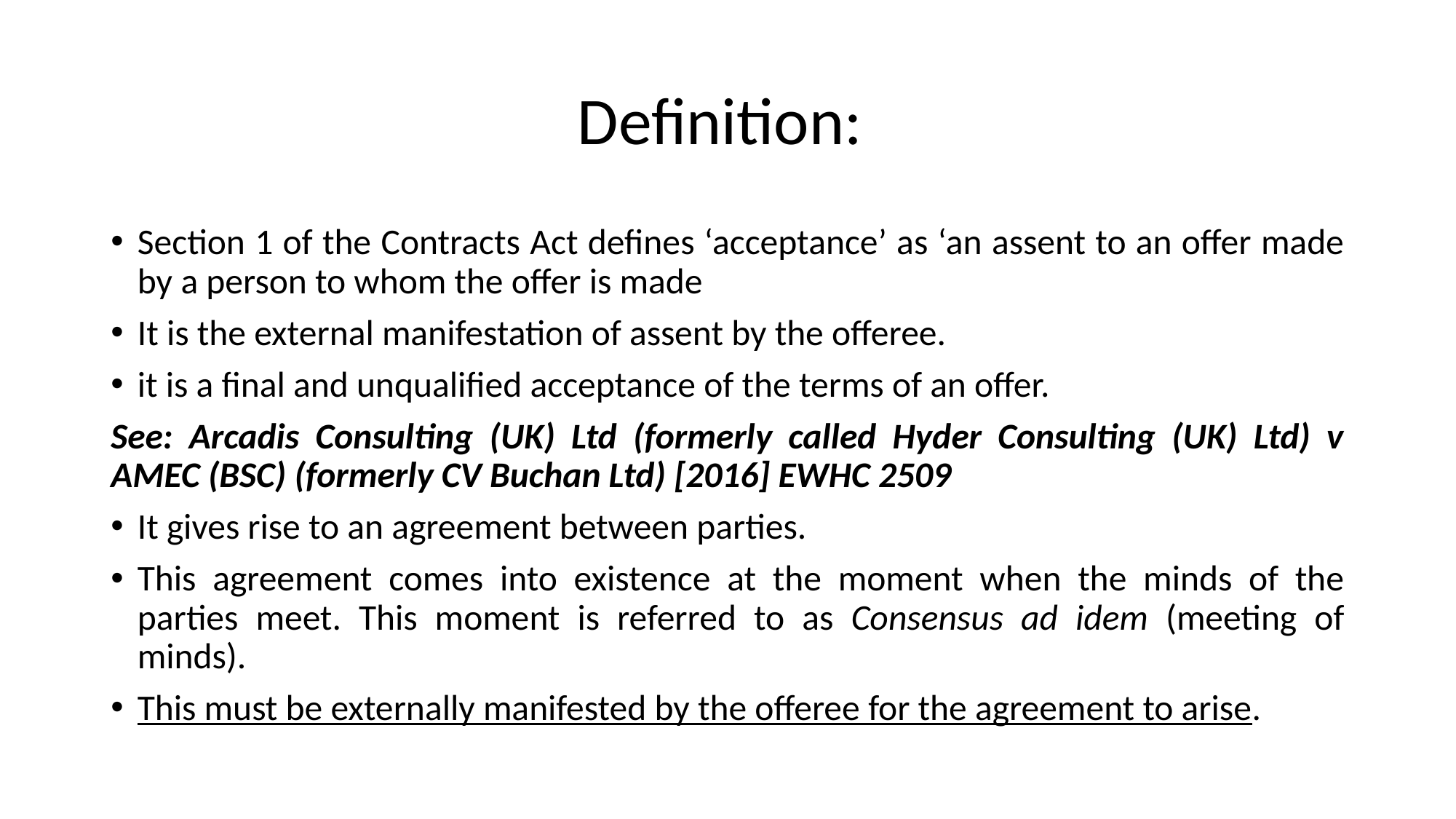

# Definition:
Section 1 of the Contracts Act defines ‘acceptance’ as ‘an assent to an offer made by a person to whom the offer is made
It is the external manifestation of assent by the offeree.
it is a final and unqualified acceptance of the terms of an offer.
See: Arcadis Consulting (UK) Ltd (formerly called Hyder Consulting (UK) Ltd) v AMEC (BSC) (formerly CV Buchan Ltd) [2016] EWHC 2509
It gives rise to an agreement between parties.
This agreement comes into existence at the moment when the minds of the parties meet. This moment is referred to as Consensus ad idem (meeting of minds).
This must be externally manifested by the offeree for the agreement to arise.